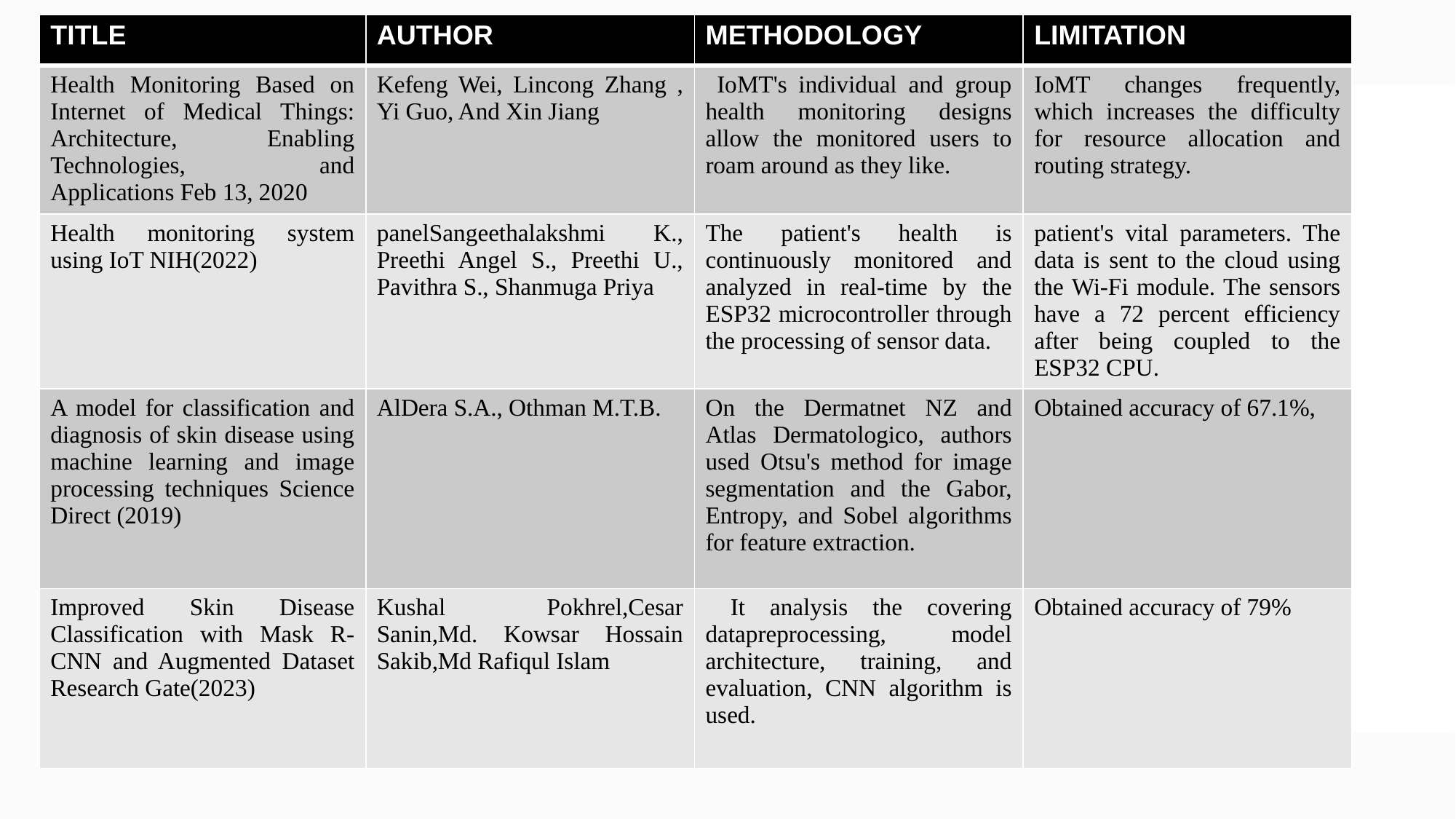

| TITLE | AUTHOR | METHODOLOGY | LIMITATION |
| --- | --- | --- | --- |
| Health Monitoring Based on Internet of Medical Things: Architecture, Enabling Technologies, and Applications Feb 13, 2020 | Kefeng Wei, Lincong Zhang , Yi Guo, And Xin Jiang | IoMT's individual and group health monitoring designs allow the monitored users to roam around as they like. | IoMT changes frequently, which increases the difficulty for resource allocation and routing strategy. |
| Health monitoring system using IoT NIH(2022) | panelSangeethalakshmi K., Preethi Angel S., Preethi U., Pavithra S., Shanmuga Priya | The patient's health is continuously monitored and analyzed in real-time by the ESP32 microcontroller through the processing of sensor data. | patient's vital parameters. The data is sent to the cloud using the Wi-Fi module. The sensors have a 72 percent efficiency after being coupled to the ESP32 CPU. |
| A model for classification and diagnosis of skin disease using machine learning and image processing techniques Science Direct (2019) | AlDera S.A., Othman M.T.B. | On the Dermatnet NZ and Atlas Dermatologico, authors used Otsu's method for image segmentation and the Gabor, Entropy, and Sobel algorithms for feature extraction. | Obtained accuracy of 67.1%, |
| Improved Skin Disease Classification with Mask R-CNN and Augmented Dataset Research Gate(2023) | Kushal Pokhrel,Cesar Sanin,Md. Kowsar Hossain Sakib,Md Rafiqul Islam | It analysis the covering datapreprocessing, model architecture, training, and evaluation, CNN algorithm is used. | Obtained accuracy of 79% |